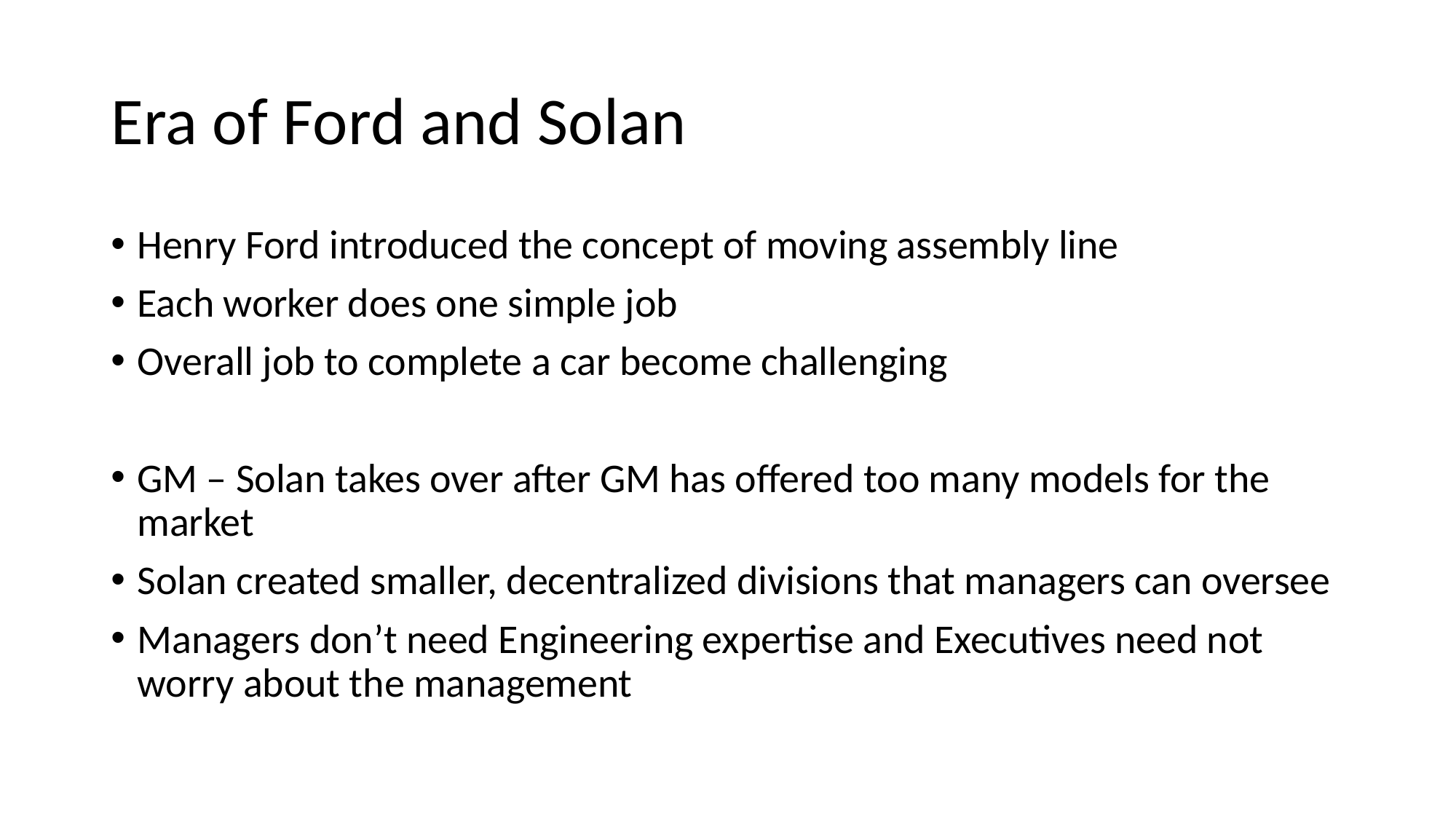

# Era of Ford and Solan
Henry Ford introduced the concept of moving assembly line
Each worker does one simple job
Overall job to complete a car become challenging

GM – Solan takes over after GM has offered too many models for the market
Solan created smaller, decentralized divisions that managers can oversee
Managers don’t need Engineering expertise and Executives need not worry about the management